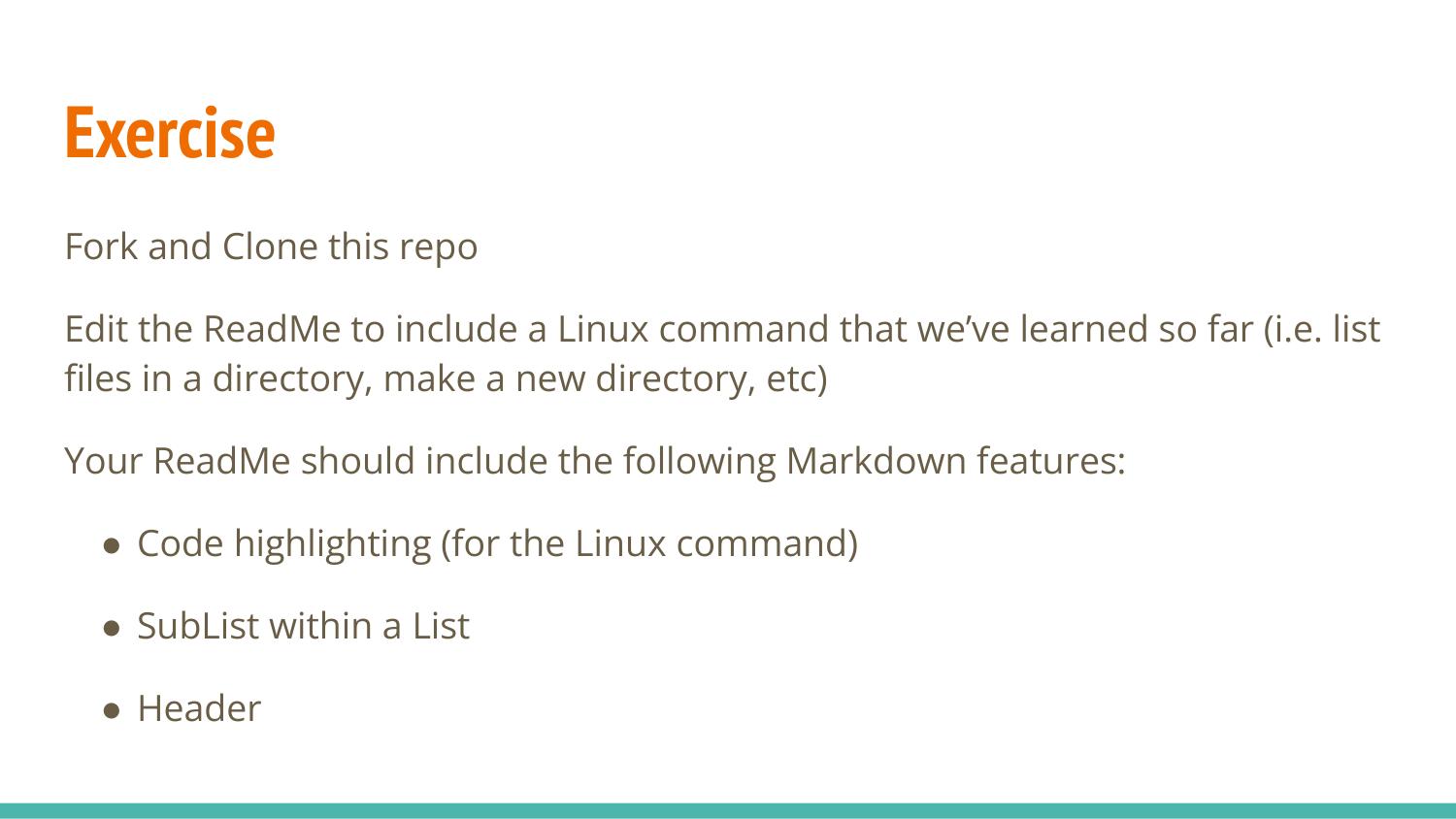

# Exercise

Fork and Clone this repo
Edit the ReadMe to include a Linux command that we’ve learned so far (i.e. list files in a directory, make a new directory, etc)
Your ReadMe should include the following Markdown features:
Code highlighting (for the Linux command)
SubList within a List
Header